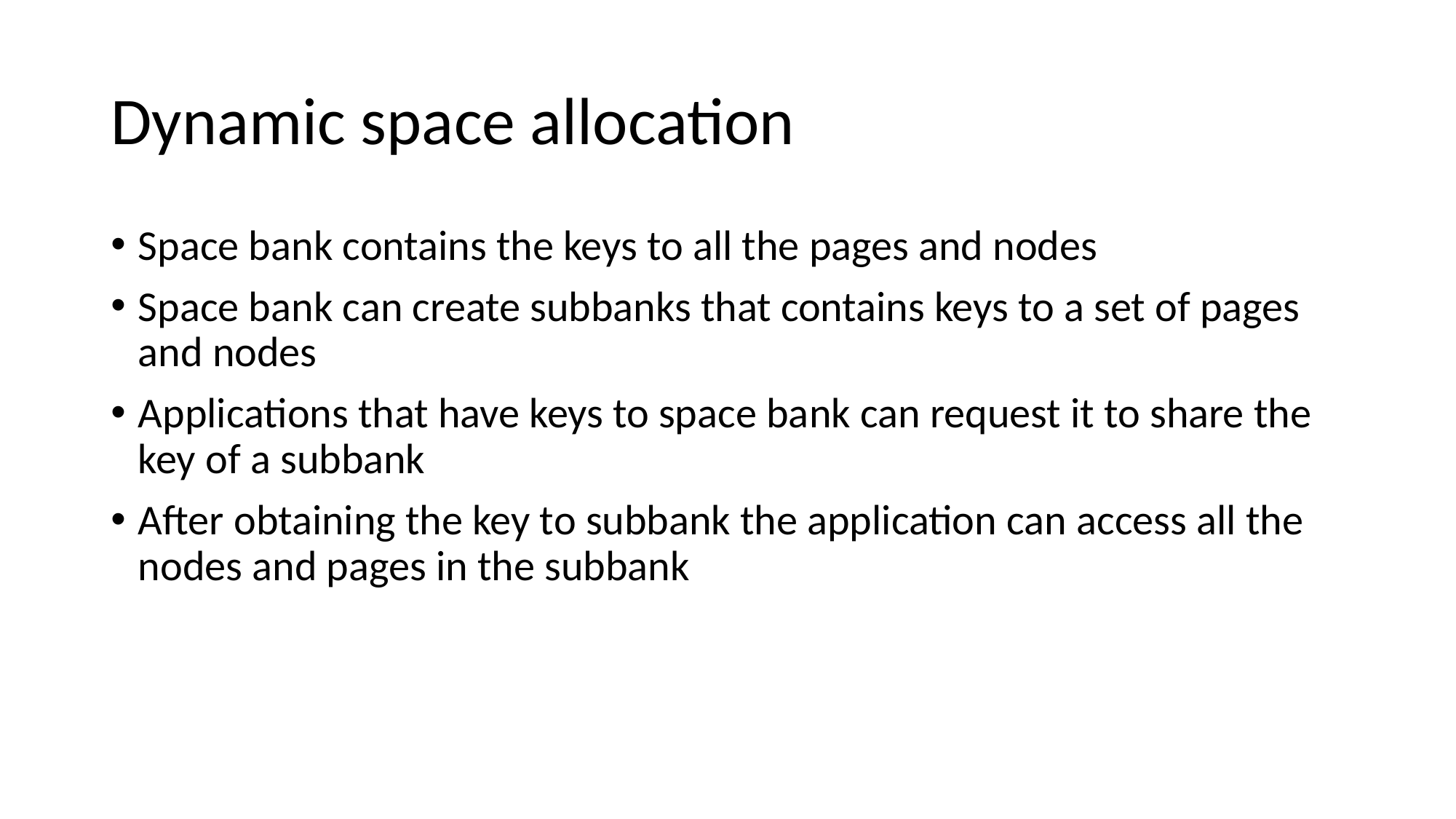

# Dynamic space allocation
Space bank contains the keys to all the pages and nodes
Space bank can create subbanks that contains keys to a set of pages and nodes
Applications that have keys to space bank can request it to share the key of a subbank
After obtaining the key to subbank the application can access all the nodes and pages in the subbank